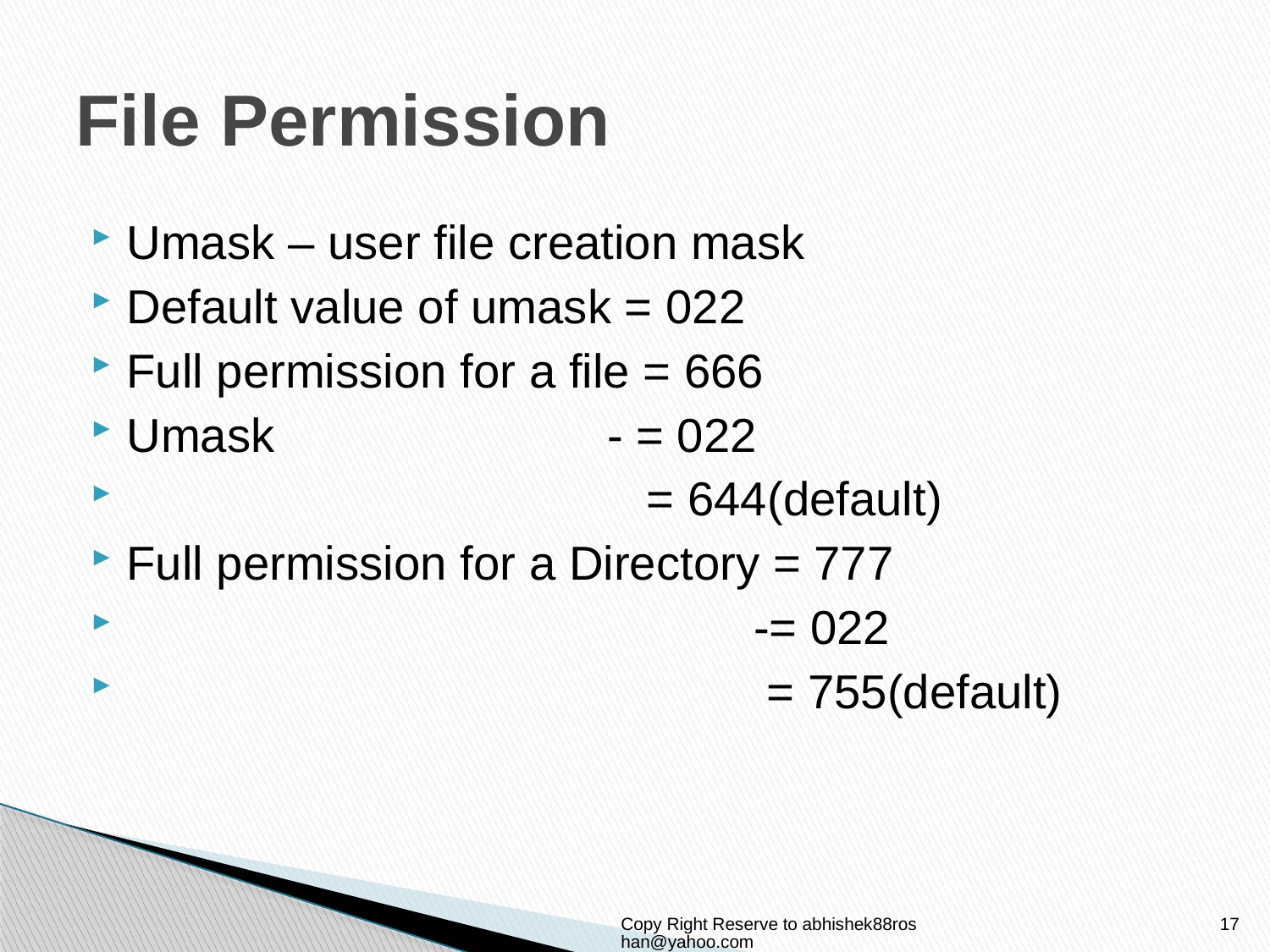

# File Permission
Umask – user file creation mask
Default value of umask = 022
Full permission for a file = 666
Umask                         - = 022
                                       = 644(default)
Full permission for a Directory = 777
                                               -= 022
                                                = 755(default)

Copy Right Reserve to abhishek88roshan@yahoo.com
17